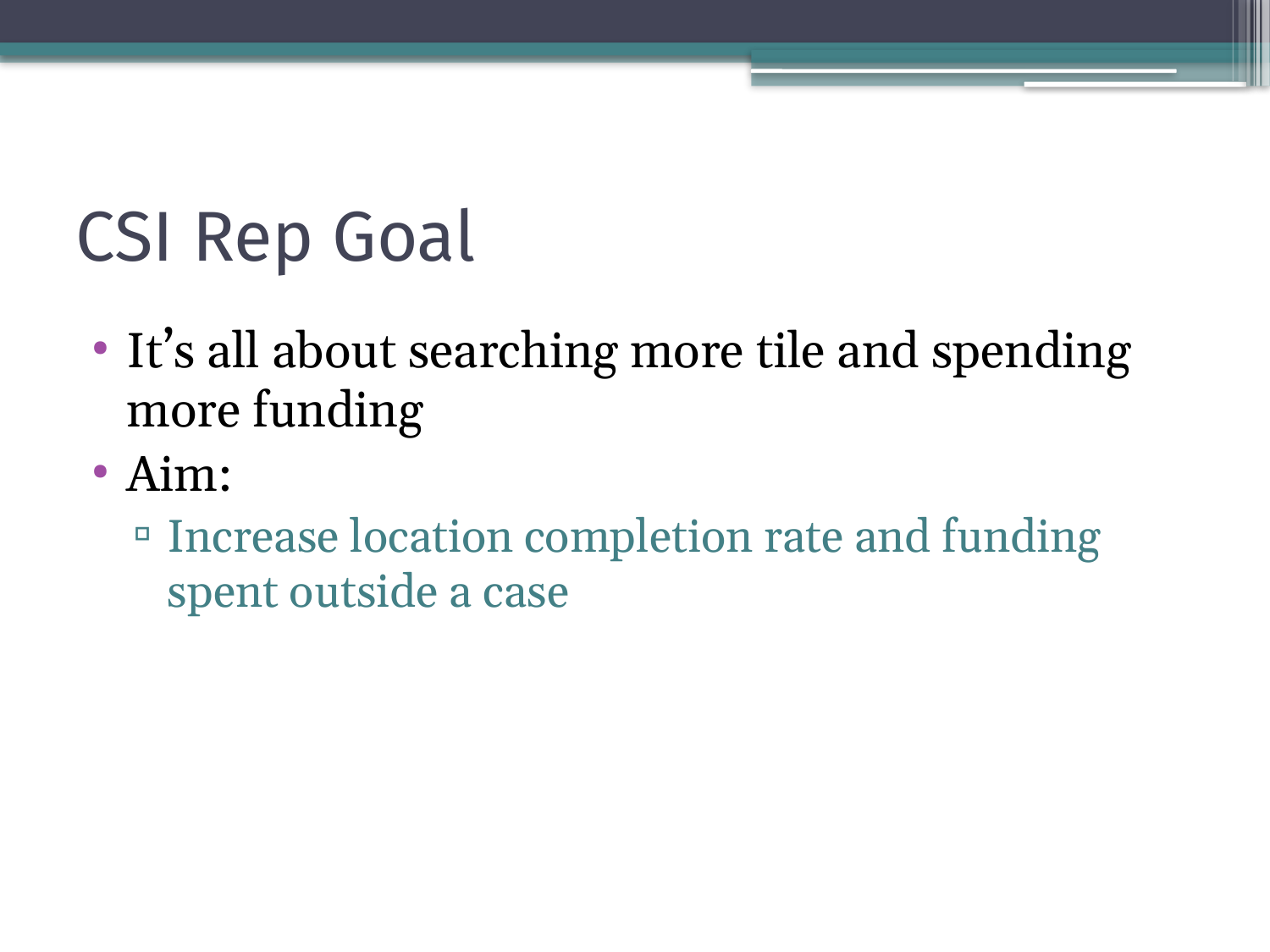

# CSI Rep Goal
It’s all about searching more tile and spending more funding
Aim:
Increase location completion rate and funding spent outside a case